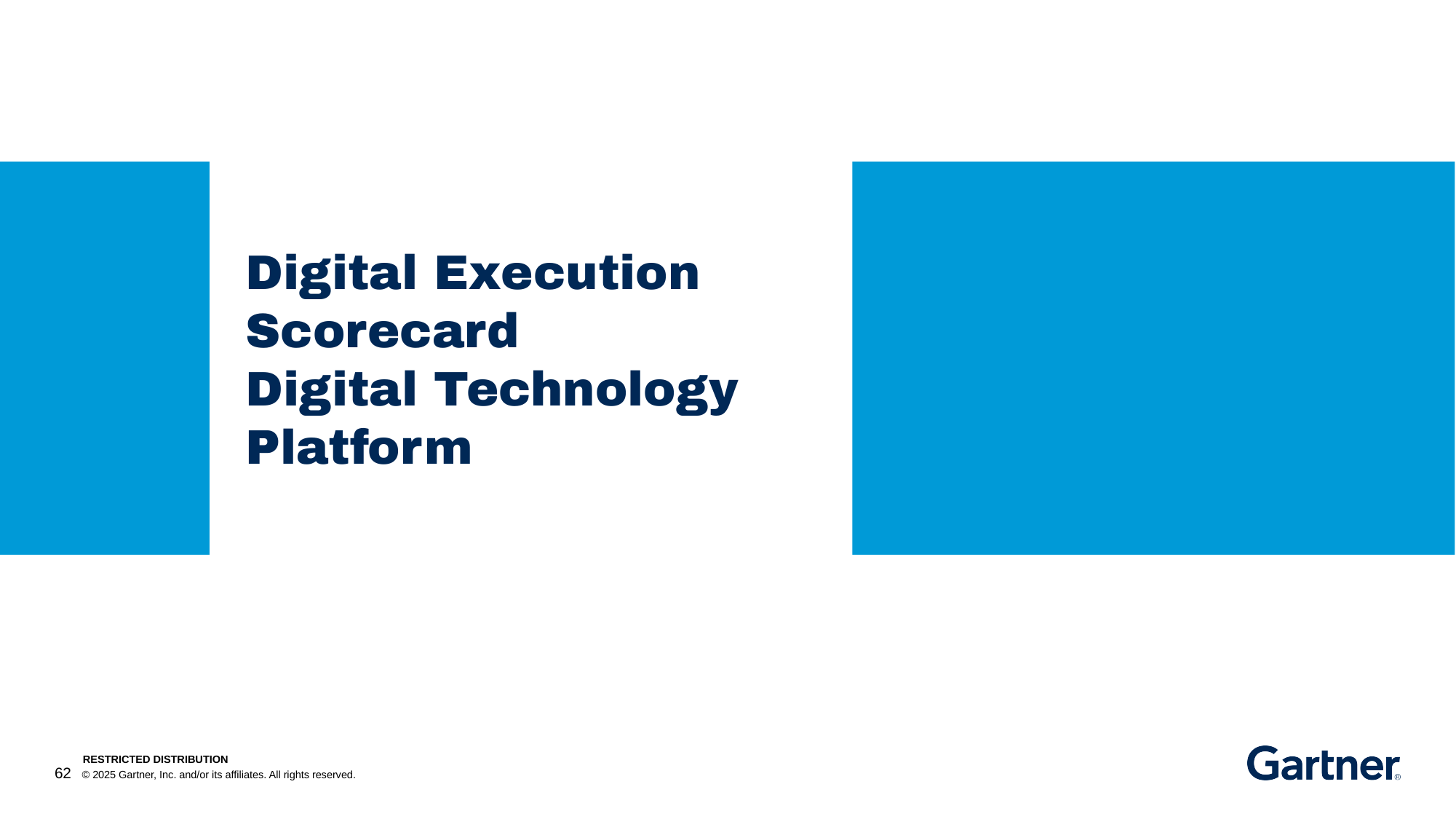

# Digital Execution Scorecard Digital Technology Platform